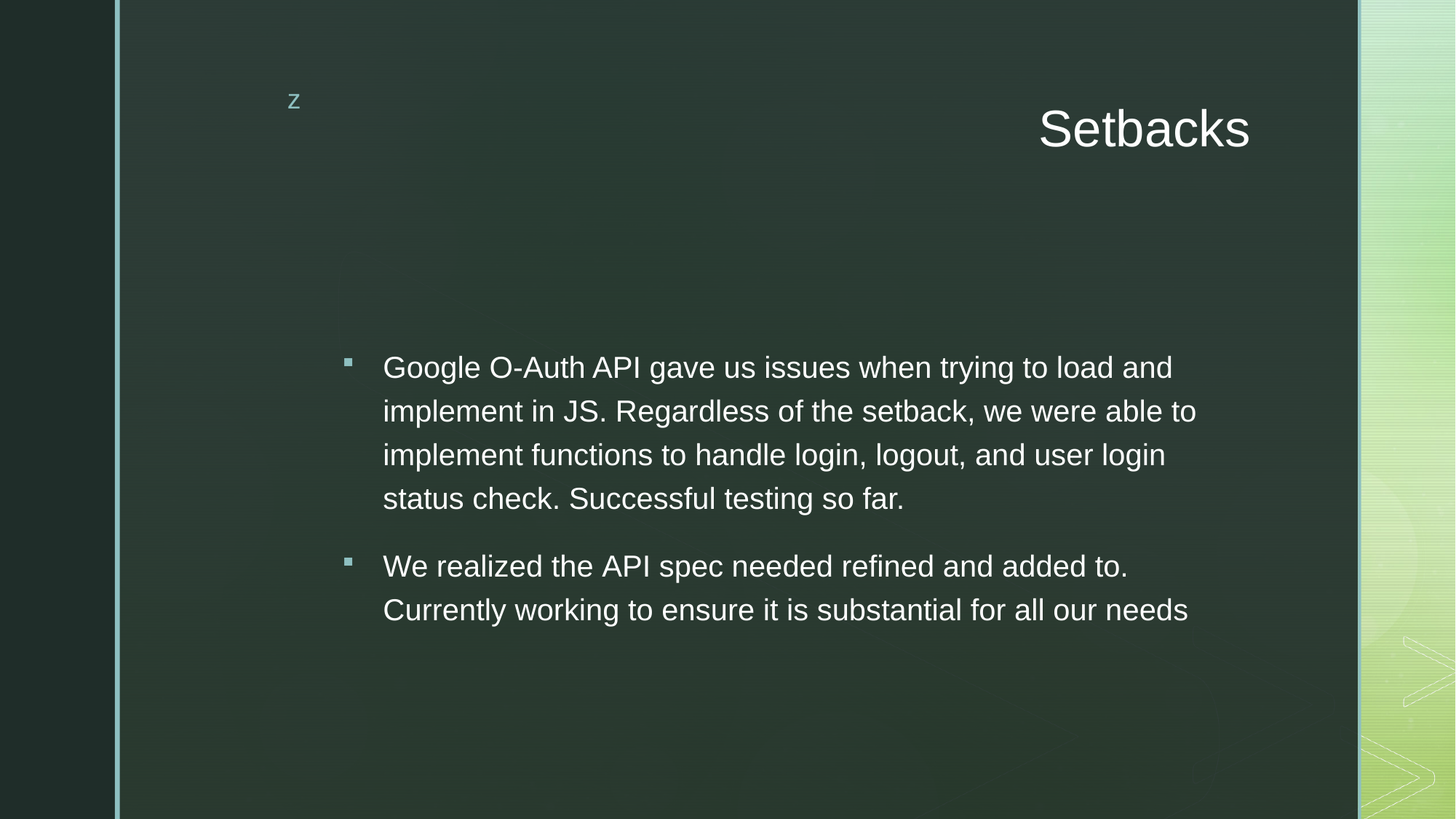

# Setbacks
Google O-Auth API gave us issues when trying to load and implement in JS. Regardless of the setback, we were able to implement functions to handle login, logout, and user login status check. Successful testing so far.
We realized the API spec needed refined and added to. Currently working to ensure it is substantial for all our needs